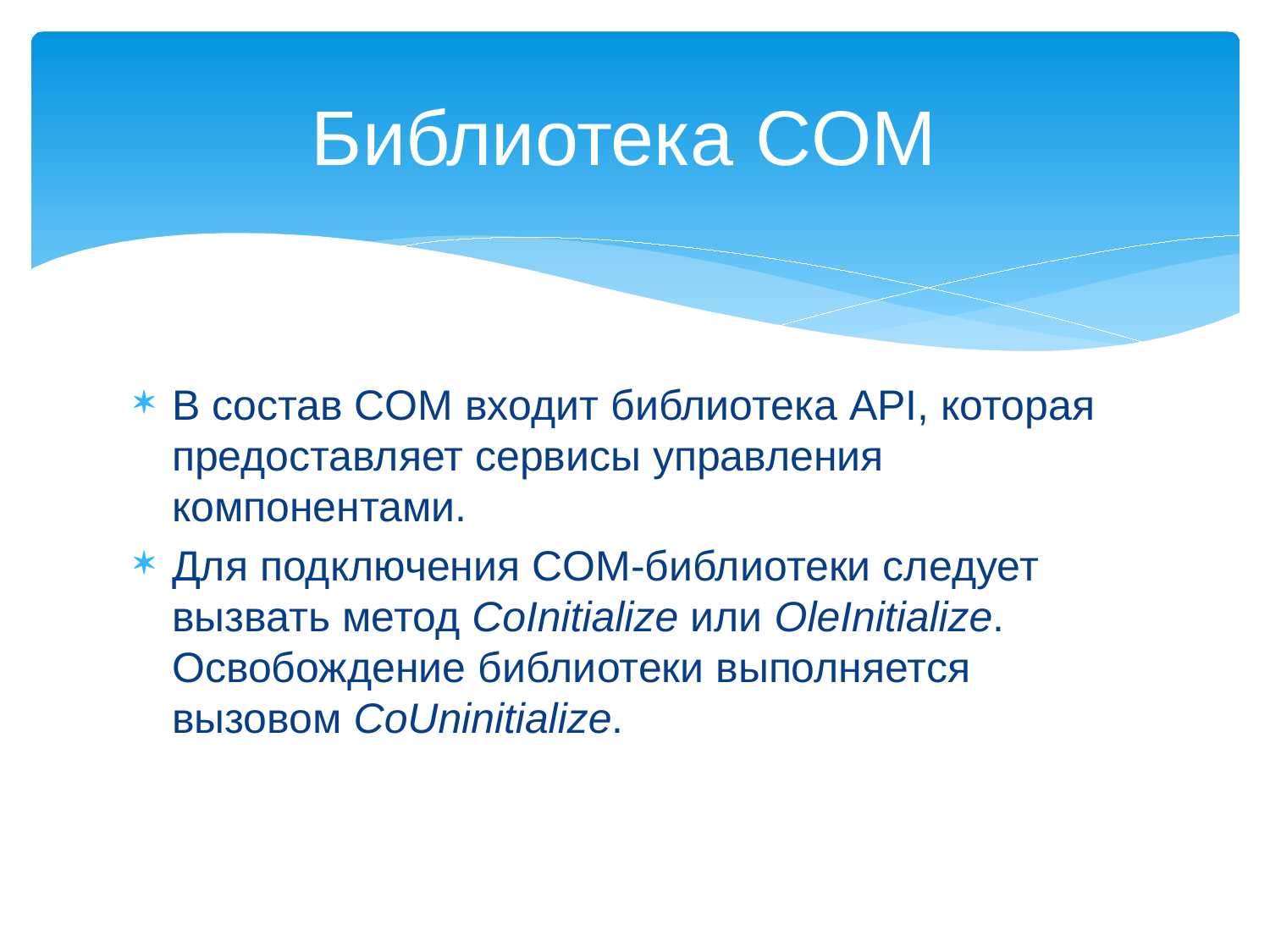

# Библиотека COM
В состав COM входит библиотека API, которая предоставляет сервисы управления компонентами.
Для подключения COM-библиотеки следует вызвать метод CoInitialize или OleInitialize. Освобождение библиотеки выполняется вызовом CoUninitialize.